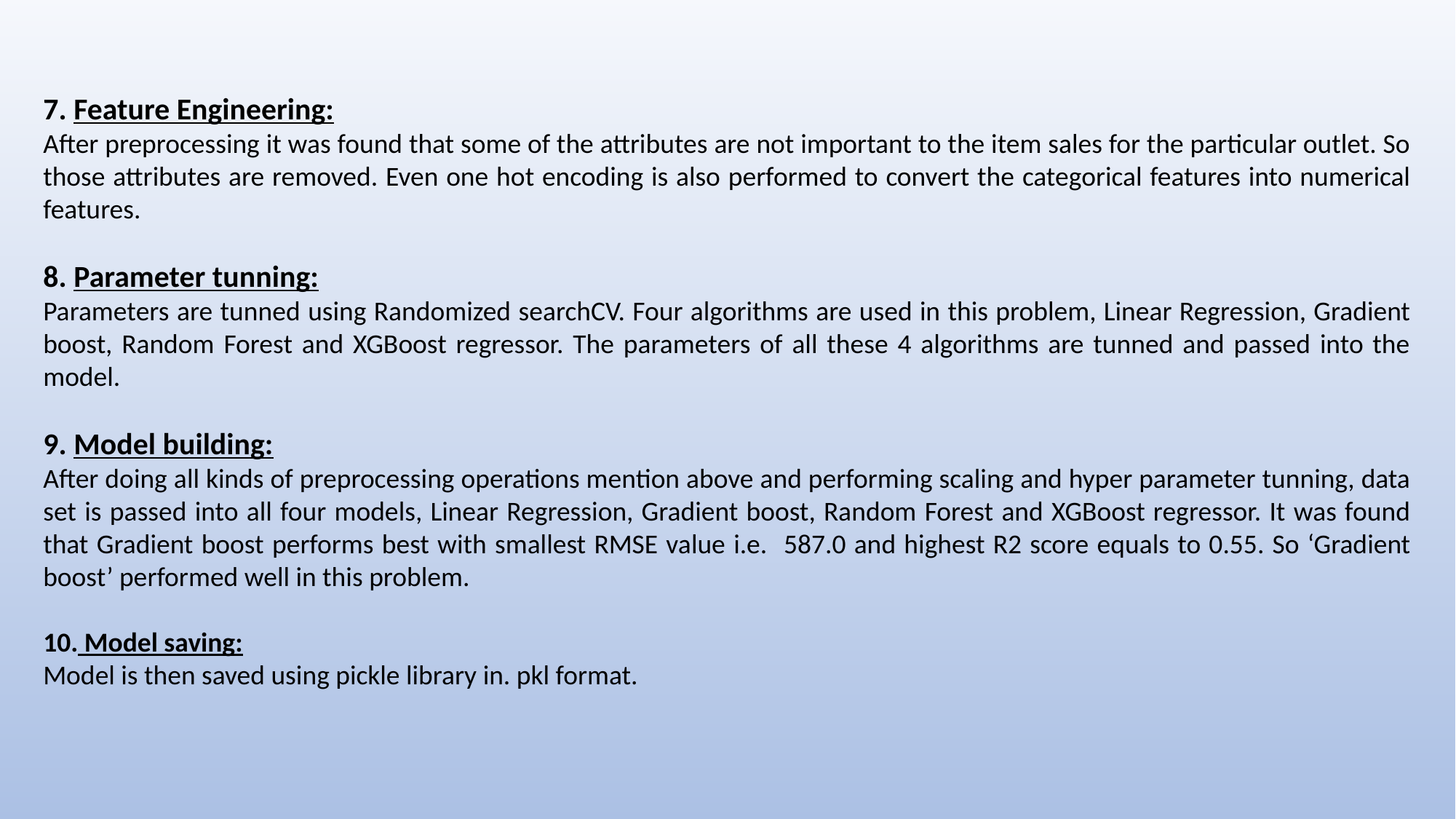

7. Feature Engineering:
After preprocessing it was found that some of the attributes are not important to the item sales for the particular outlet. So those attributes are removed. Even one hot encoding is also performed to convert the categorical features into numerical features.

8. Parameter tunning:
Parameters are tunned using Randomized searchCV. Four algorithms are used in this problem, Linear Regression, Gradient boost, Random Forest and XGBoost regressor. The parameters of all these 4 algorithms are tunned and passed into the model.

9. Model building:
After doing all kinds of preprocessing operations mention above and performing scaling and hyper parameter tunning, data set is passed into all four models, Linear Regression, Gradient boost, Random Forest and XGBoost regressor. It was found that Gradient boost performs best with smallest RMSE value i.e.  587.0 and highest R2 score equals to 0.55. So ‘Gradient boost’ performed well in this problem.

10. Model saving:
Model is then saved using pickle library in. pkl format.